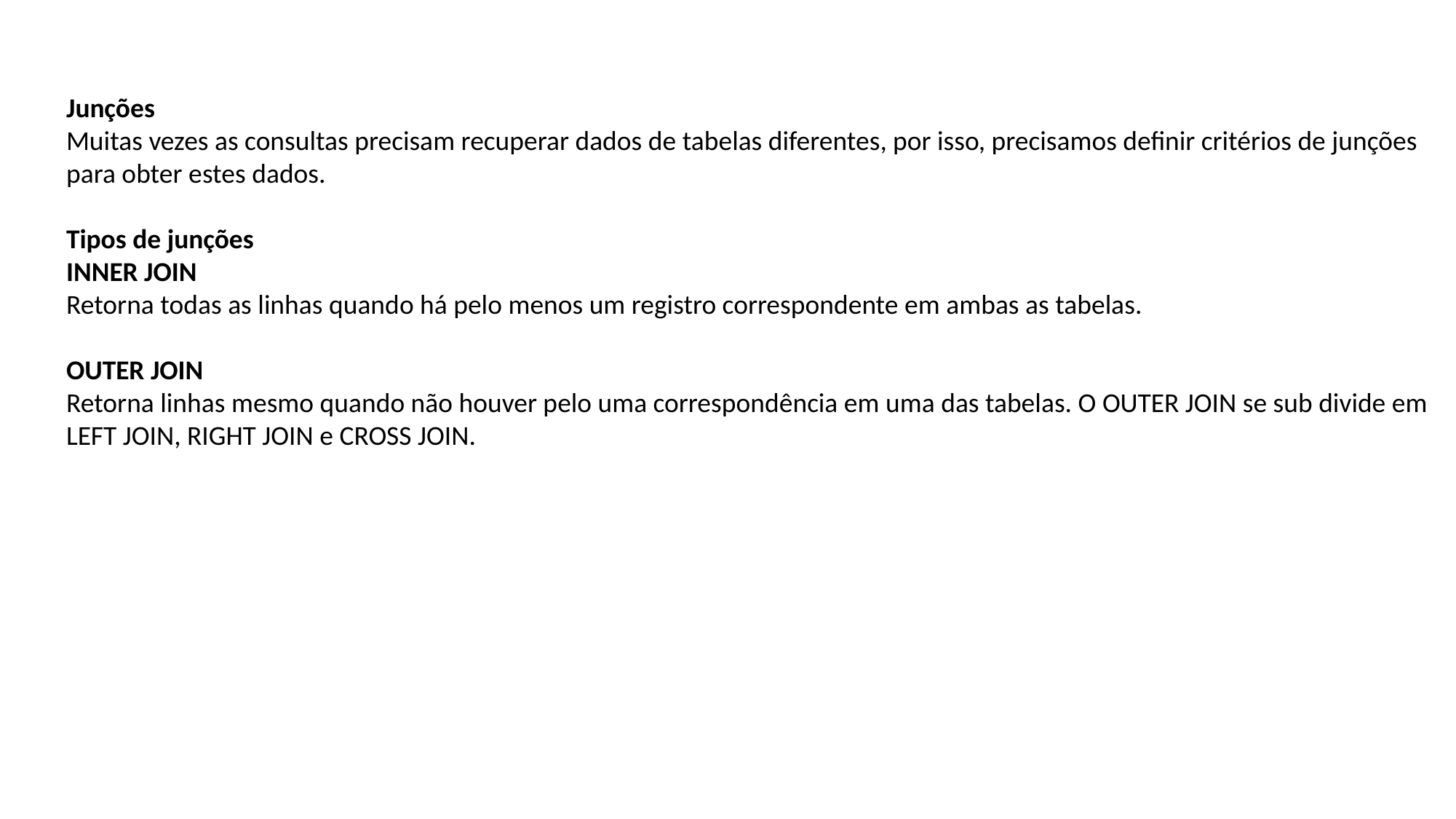

Junções
Muitas vezes as consultas precisam recuperar dados de tabelas diferentes, por isso, precisamos definir critérios de junções para obter estes dados.

Tipos de junções
INNER JOIN
Retorna todas as linhas quando há pelo menos um registro correspondente em ambas as tabelas.

OUTER JOIN
Retorna linhas mesmo quando não houver pelo uma correspondência em uma das tabelas. O OUTER JOIN se sub divide em LEFT JOIN, RIGHT JOIN e CROSS JOIN.